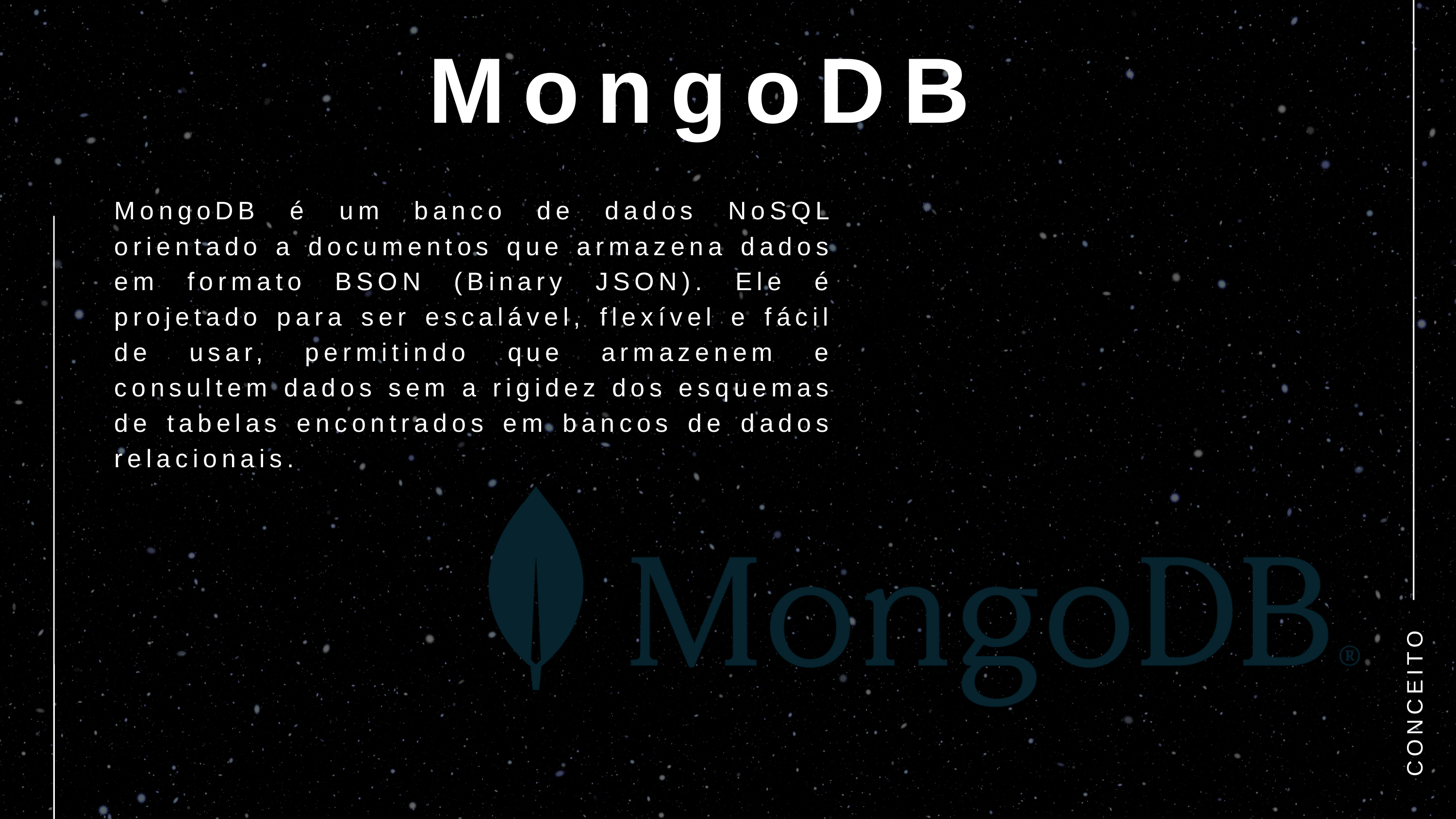

MongoDB
MongoDB é um banco de dados NoSQL orientado a documentos que armazena dados em formato BSON (Binary JSON). Ele é projetado para ser escalável, flexível e fácil de usar, permitindo que armazenem e consultem dados sem a rigidez dos esquemas de tabelas encontrados em bancos de dados relacionais.

CONCEITO